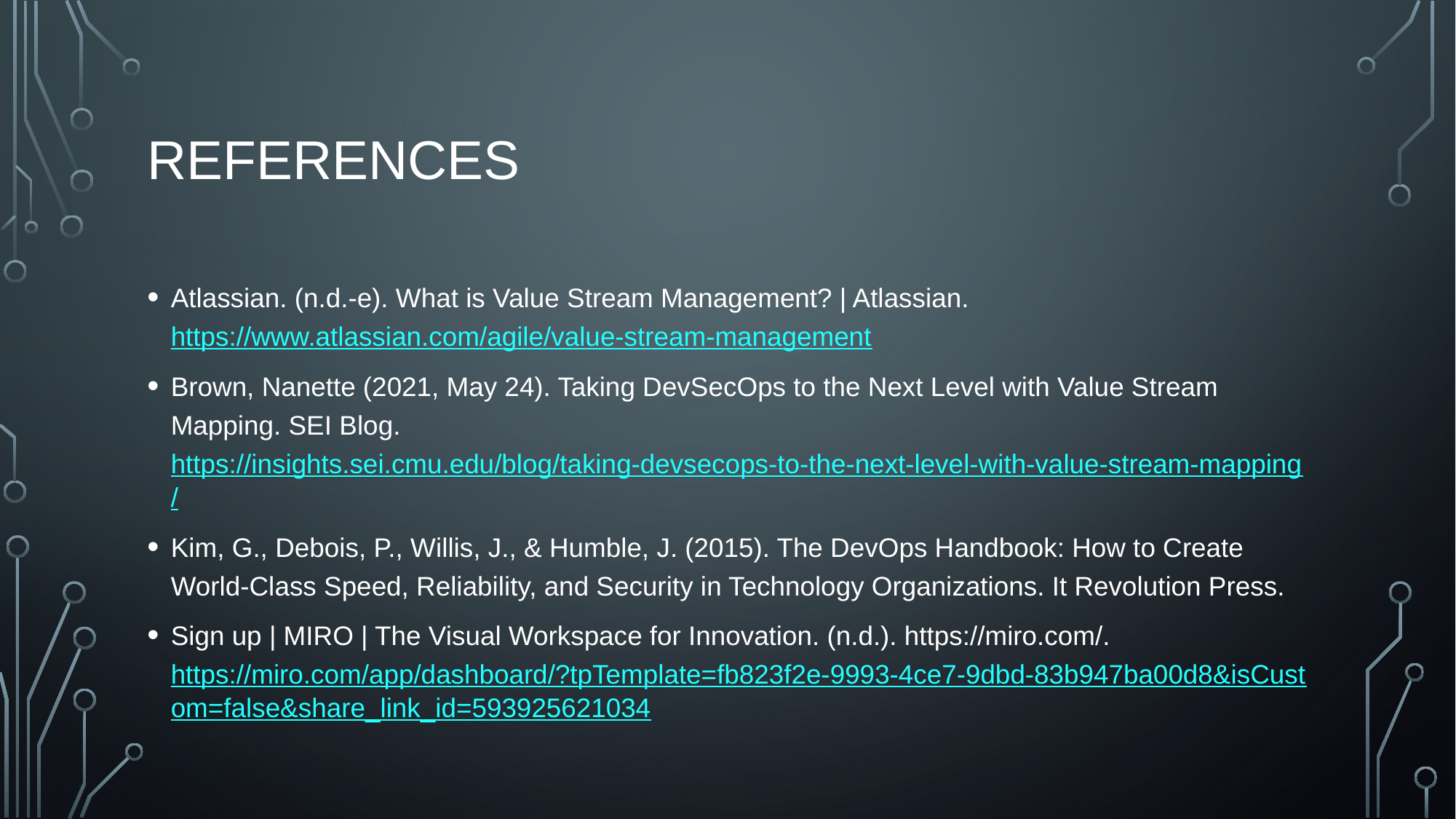

# References
Atlassian. (n.d.-e). What is Value Stream Management? | Atlassian. https://www.atlassian.com/agile/value-stream-management
Brown, Nanette (2021, May 24). Taking DevSecOps to the Next Level with Value Stream Mapping. SEI Blog. https://insights.sei.cmu.edu/blog/taking-devsecops-to-the-next-level-with-value-stream-mapping/
Kim, G., Debois, P., Willis, J., & Humble, J. (2015). The DevOps Handbook: How to Create World-Class Speed, Reliability, and Security in Technology Organizations. It Revolution Press.
Sign up | MIRO | The Visual Workspace for Innovation. (n.d.). https://miro.com/. https://miro.com/app/dashboard/?tpTemplate=fb823f2e-9993-4ce7-9dbd-83b947ba00d8&isCustom=false&share_link_id=593925621034